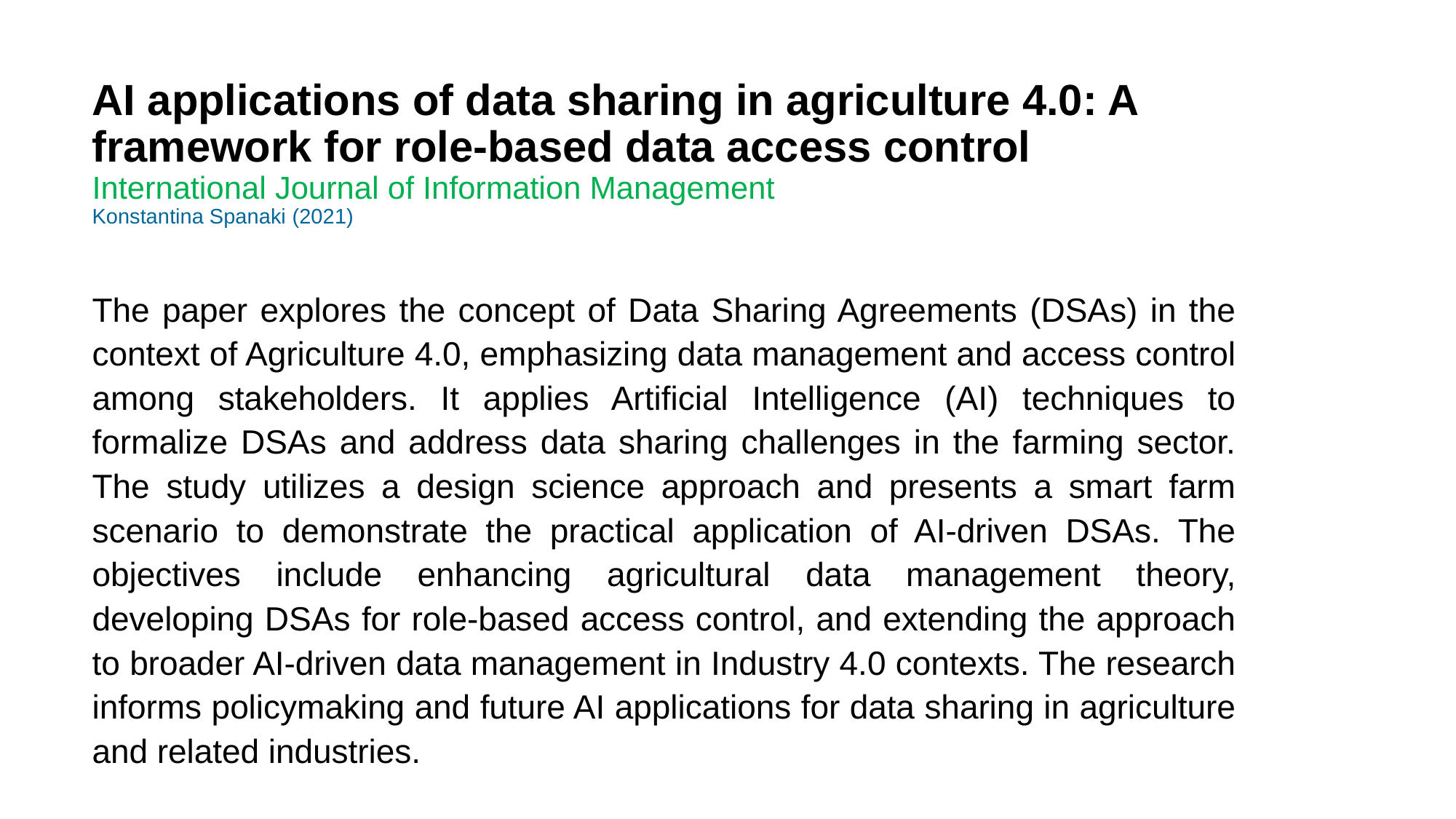

# AI applications of data sharing in agriculture 4.0: A framework for role-based data access control International Journal of Information Management Konstantina Spanaki (2021)
The paper explores the concept of Data Sharing Agreements (DSAs) in the context of Agriculture 4.0, emphasizing data management and access control among stakeholders. It applies Artificial Intelligence (AI) techniques to formalize DSAs and address data sharing challenges in the farming sector. The study utilizes a design science approach and presents a smart farm scenario to demonstrate the practical application of AI-driven DSAs. The objectives include enhancing agricultural data management theory, developing DSAs for role-based access control, and extending the approach to broader AI-driven data management in Industry 4.0 contexts. The research informs policymaking and future AI applications for data sharing in agriculture and related industries.